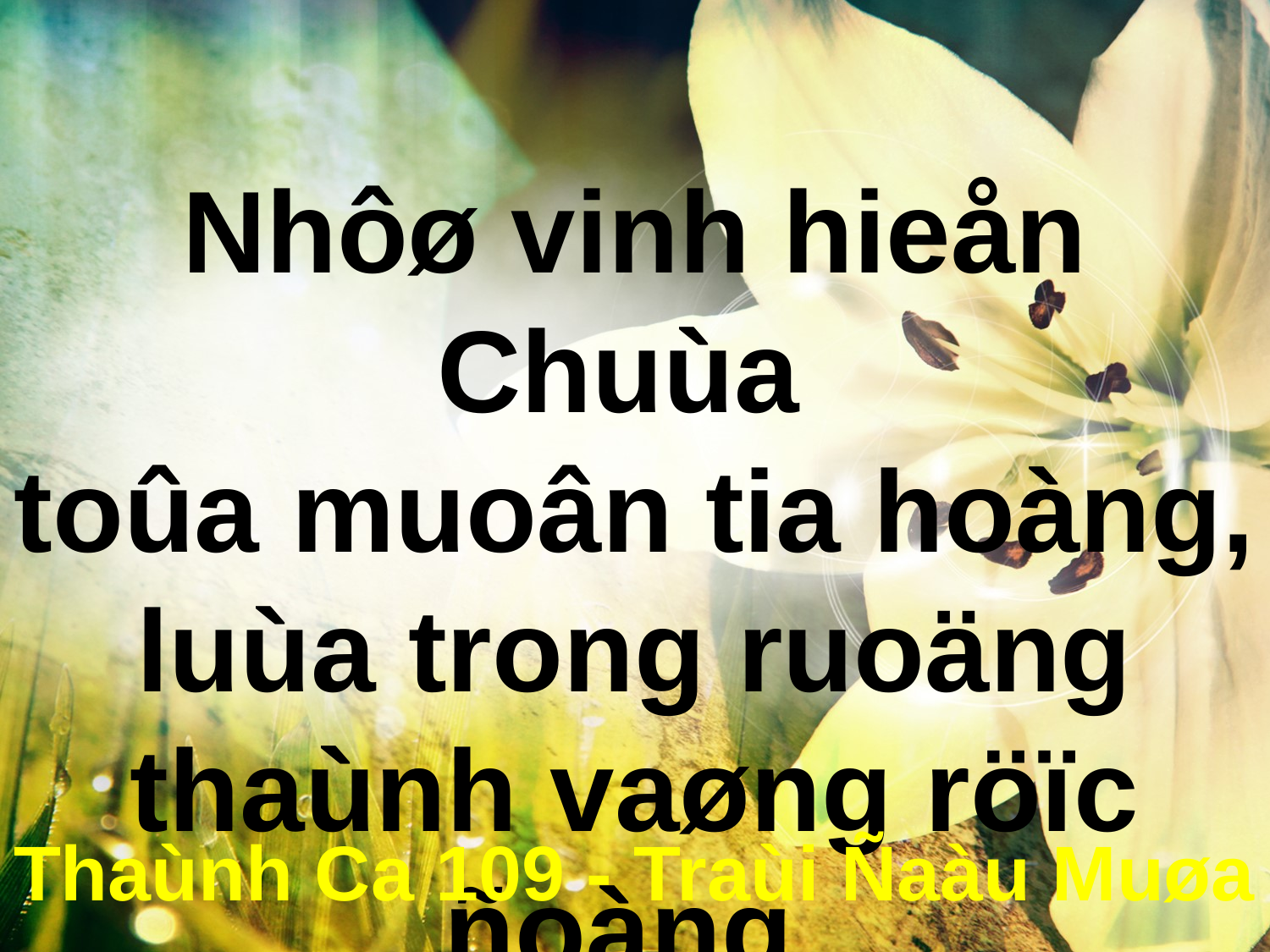

Nhôø vinh hieån Chuùa
toûa muoân tia hoàng,
luùa trong ruoäng thaùnh vaøng röïc ñoàng.
Thaùnh Ca 109 - Traùi Ñaàu Muøa